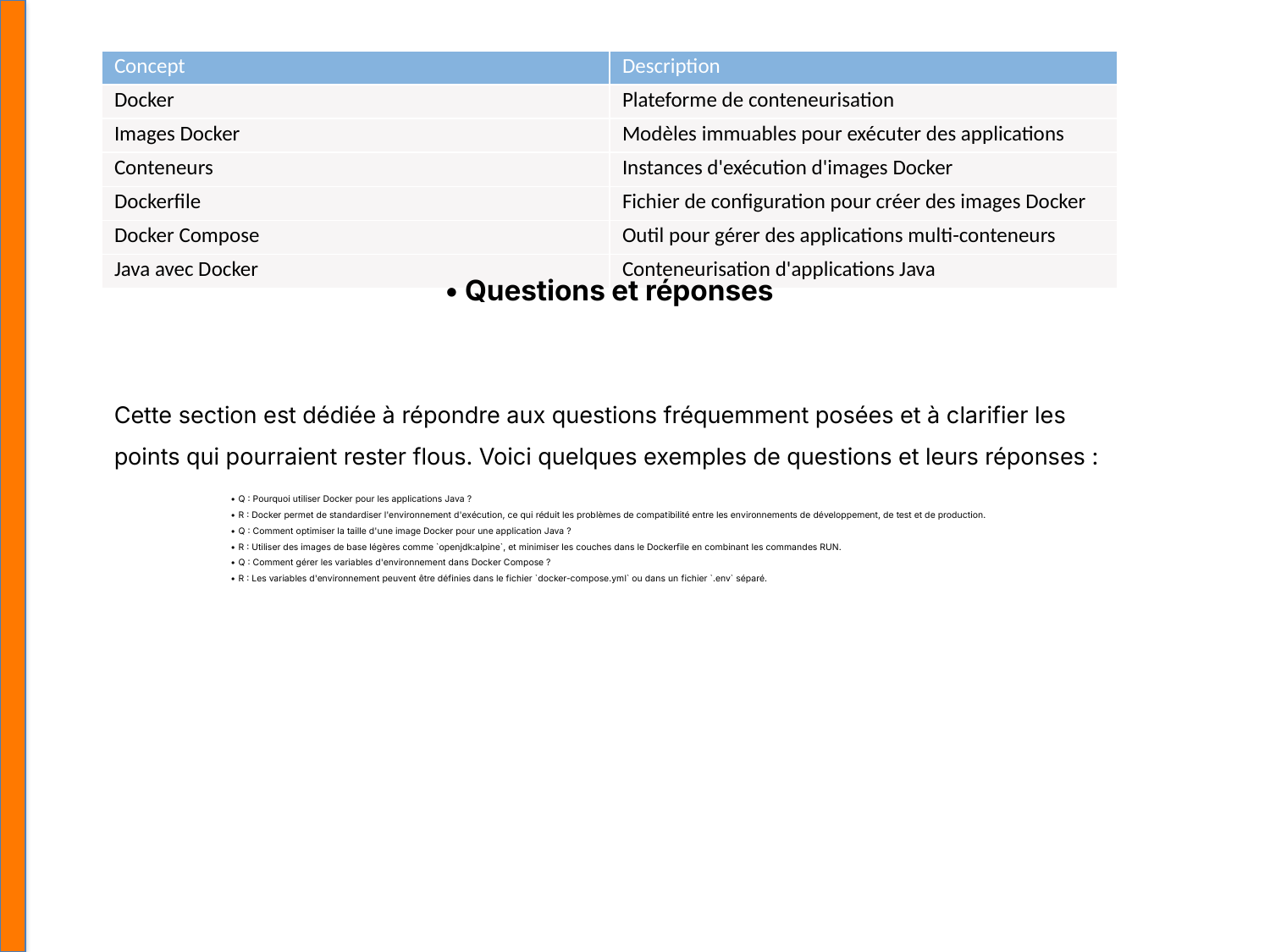

| Concept | Description |
| --- | --- |
| Docker | Plateforme de conteneurisation |
| Images Docker | Modèles immuables pour exécuter des applications |
| Conteneurs | Instances d'exécution d'images Docker |
| Dockerfile | Fichier de configuration pour créer des images Docker |
| Docker Compose | Outil pour gérer des applications multi-conteneurs |
| Java avec Docker | Conteneurisation d'applications Java |
• Questions et réponses

Cette section est dédiée à répondre aux questions fréquemment posées et à clarifier les points qui pourraient rester flous. Voici quelques exemples de questions et leurs réponses :

• Q : Pourquoi utiliser Docker pour les applications Java ?
• R : Docker permet de standardiser l'environnement d'exécution, ce qui réduit les problèmes de compatibilité entre les environnements de développement, de test et de production.
• Q : Comment optimiser la taille d'une image Docker pour une application Java ?
• R : Utiliser des images de base légères comme `openjdk:alpine`, et minimiser les couches dans le Dockerfile en combinant les commandes RUN.
• Q : Comment gérer les variables d'environnement dans Docker Compose ?
• R : Les variables d'environnement peuvent être définies dans le fichier `docker-compose.yml` ou dans un fichier `.env` séparé.